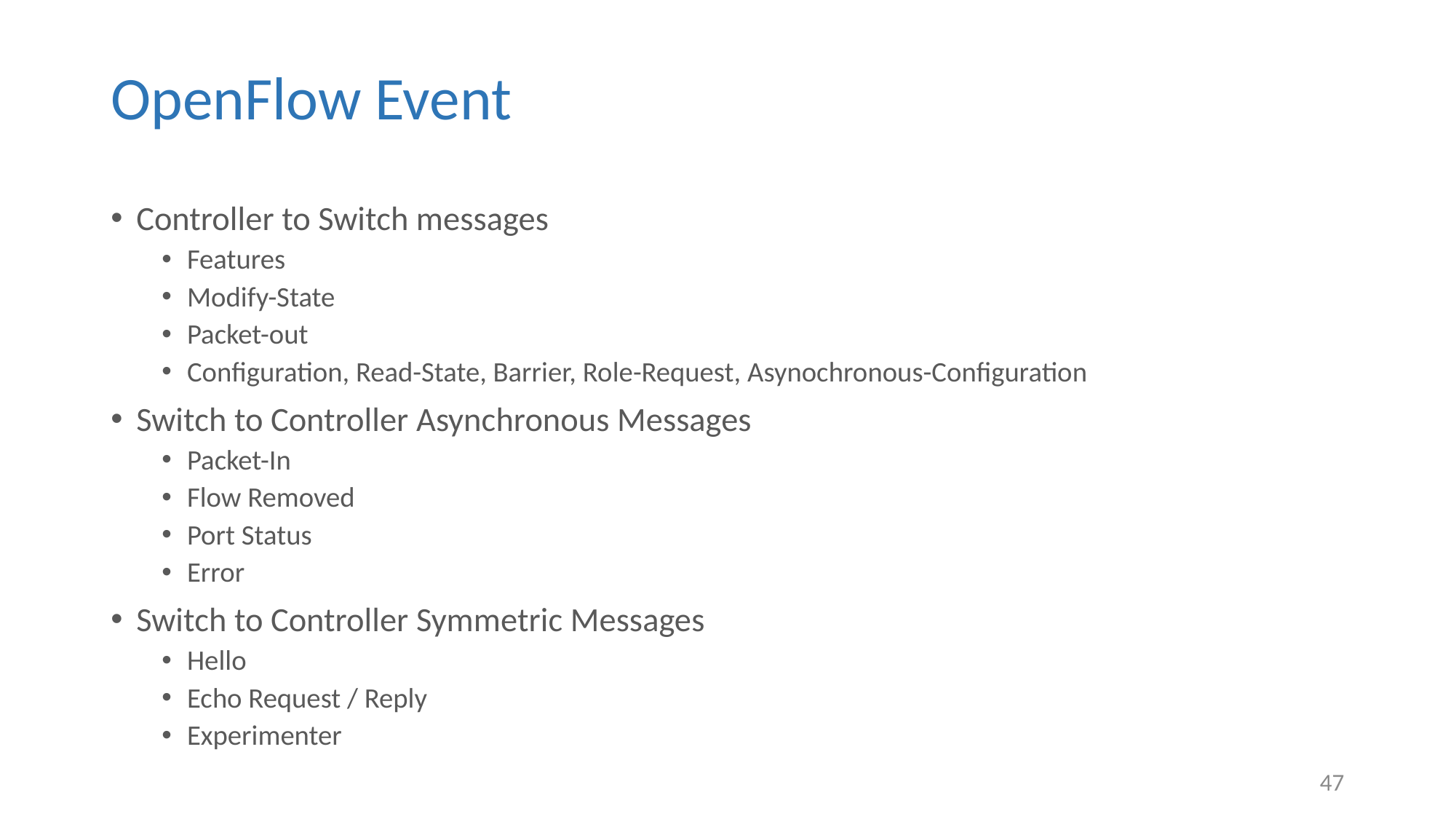

# OpenFlow Event
Controller to Switch messages
Features
Modify-State
Packet-out
Configuration, Read-State, Barrier, Role-Request, Asynochronous-Configuration
Switch to Controller Asynchronous Messages
Packet-In
Flow Removed
Port Status
Error
Switch to Controller Symmetric Messages
Hello
Echo Request / Reply
Experimenter
47